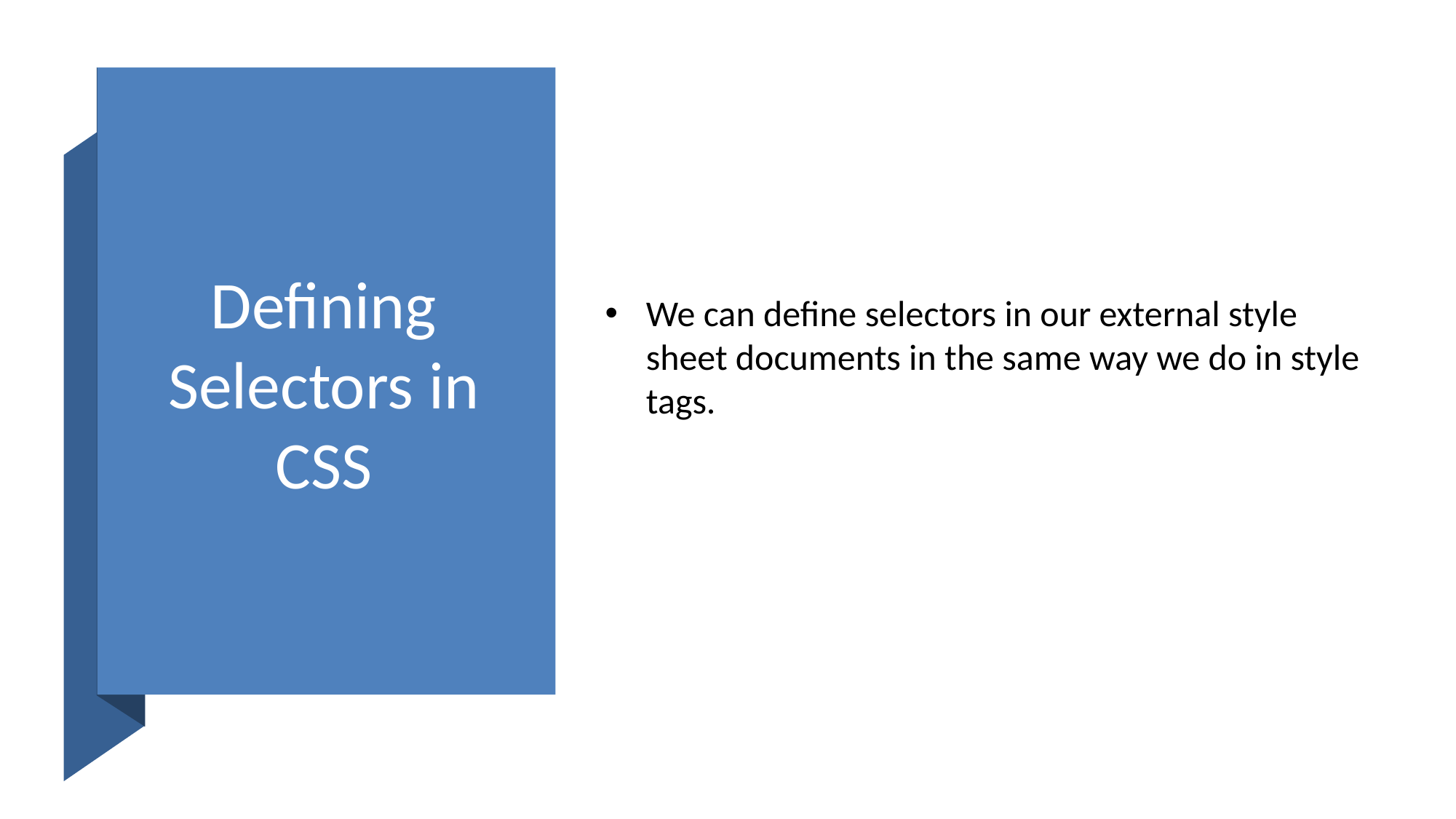

# Defining Selectors in CSS
We can define selectors in our external style sheet documents in the same way we do in style tags.